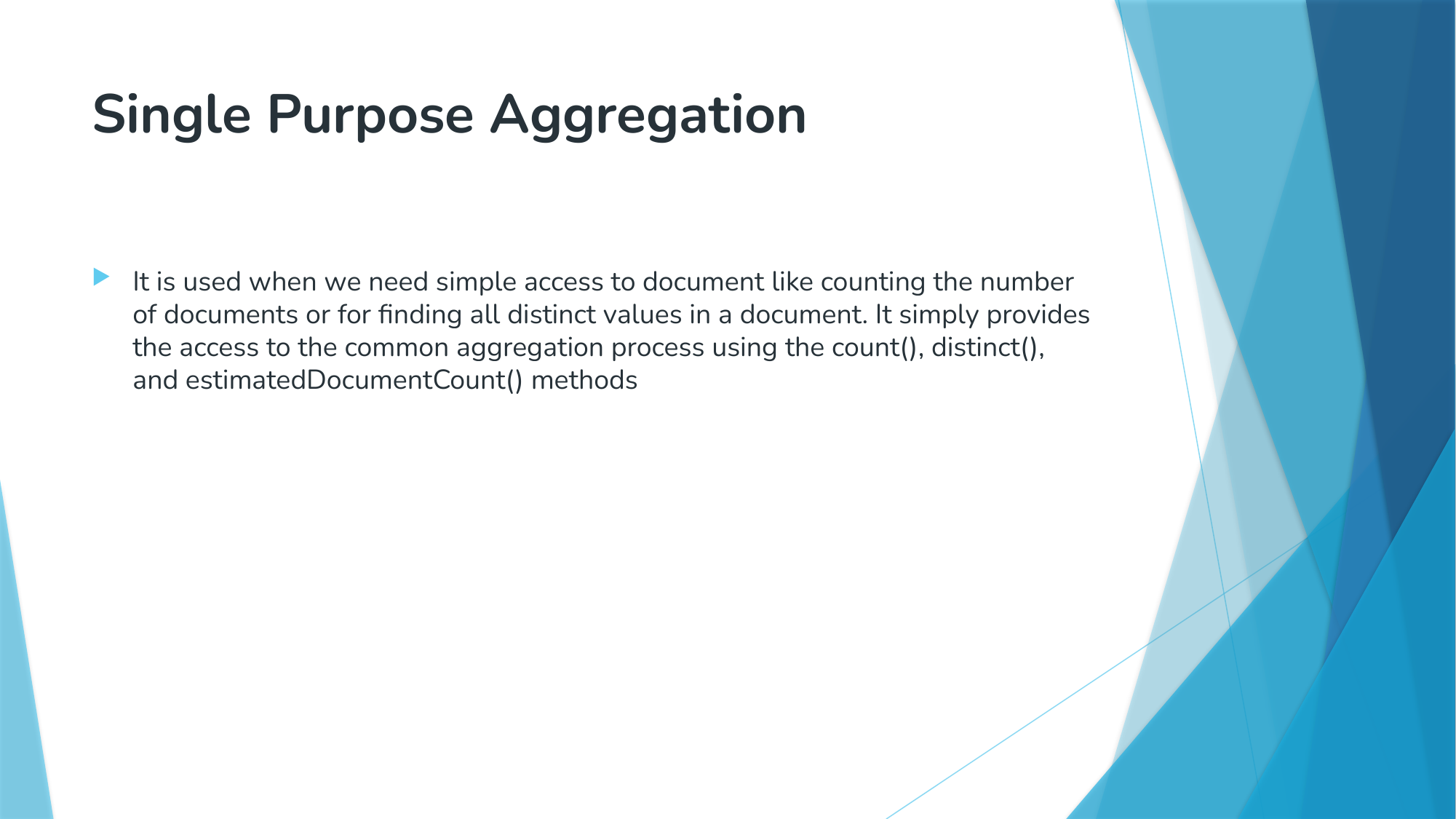

# Single Purpose Aggregation
It is used when we need simple access to document like counting the number of documents or for finding all distinct values in a document. It simply provides the access to the common aggregation process using the count(), distinct(), and estimatedDocumentCount() methods